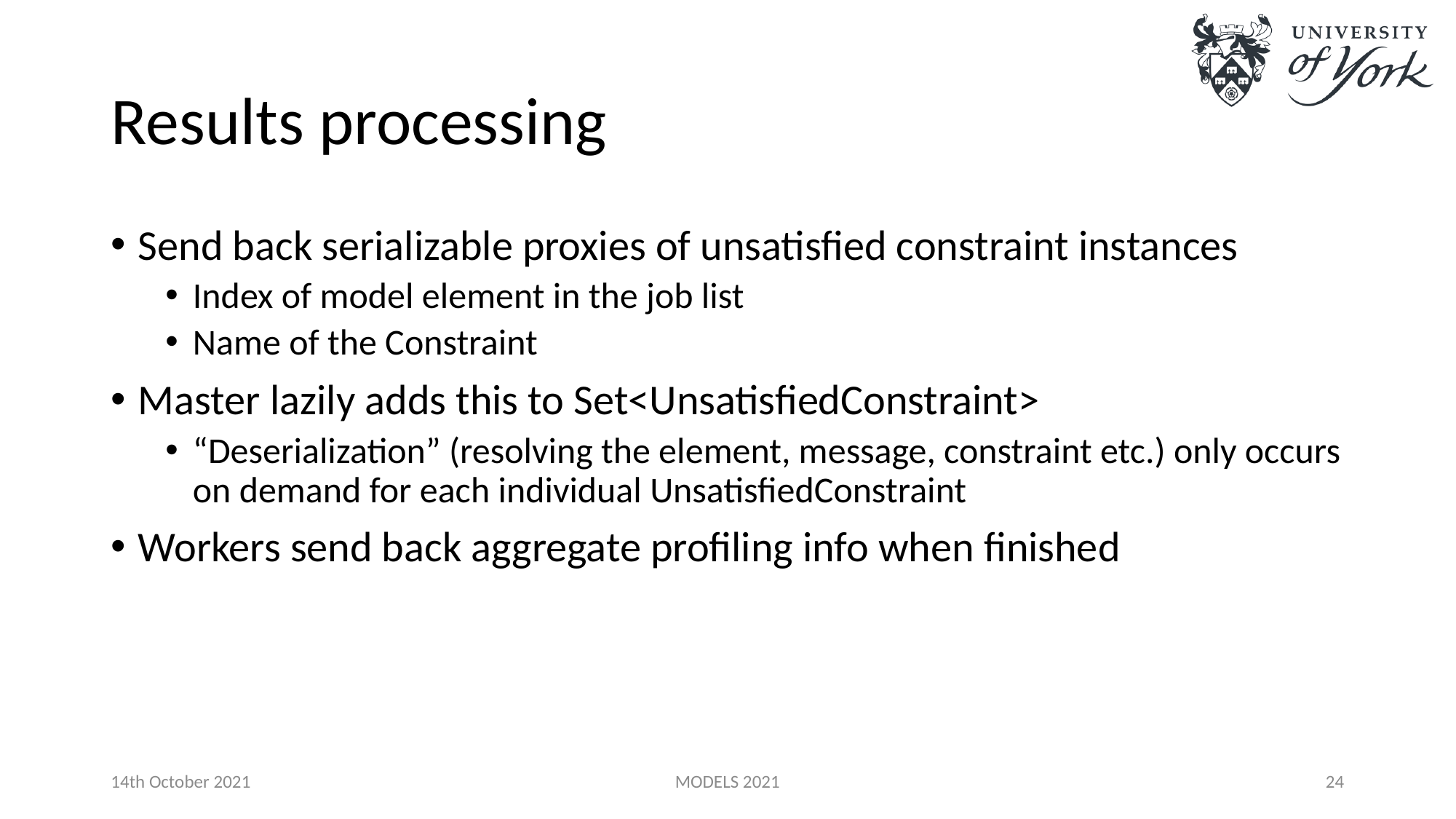

# Results processing
Send back serializable proxies of unsatisfied constraint instances
Index of model element in the job list
Name of the Constraint
Master lazily adds this to Set<UnsatisfiedConstraint>
“Deserialization” (resolving the element, message, constraint etc.) only occurs on demand for each individual UnsatisfiedConstraint
Workers send back aggregate profiling info when finished
14th October 2021
MODELS 2021
24